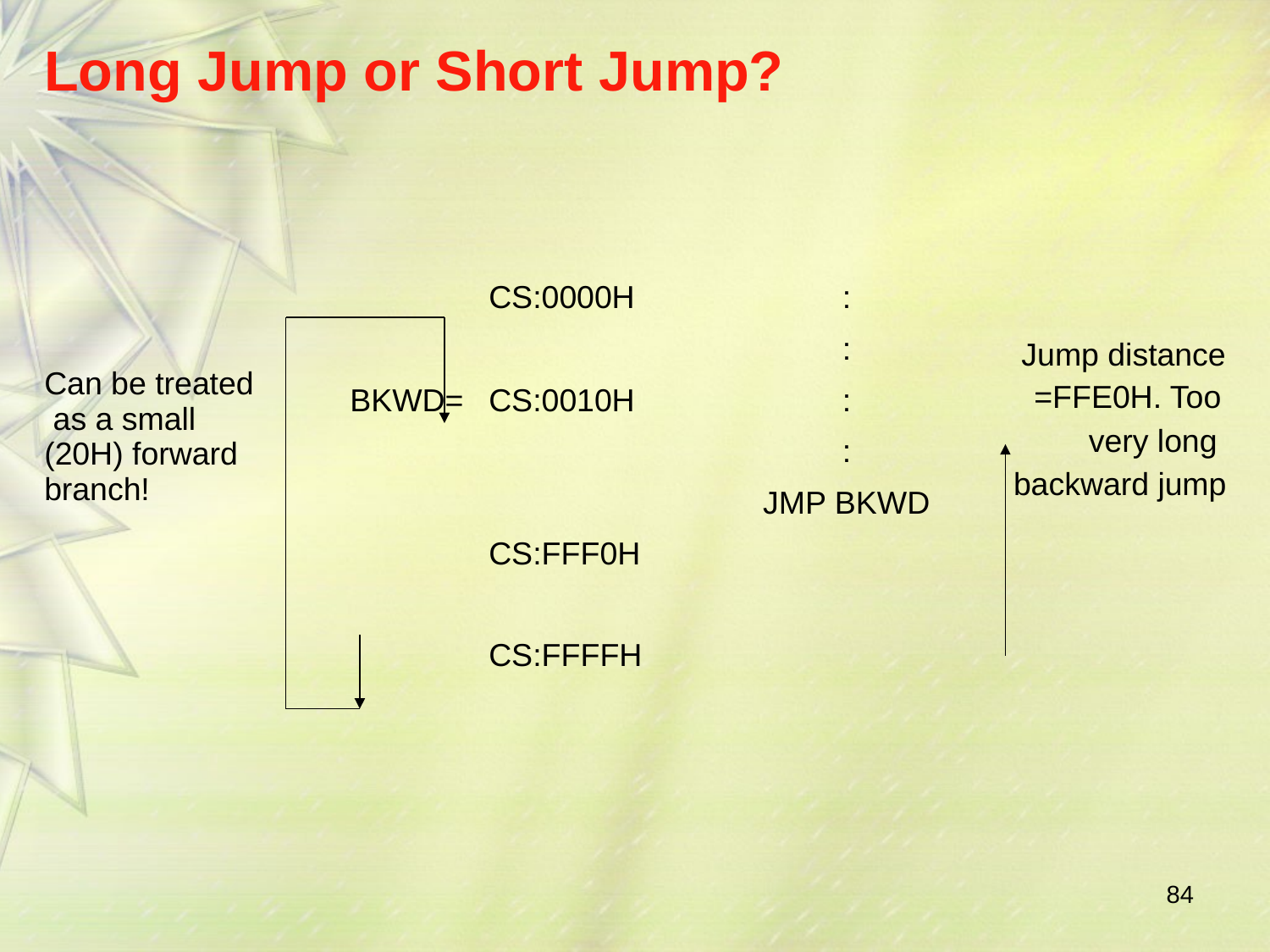

# Long Jump or Short Jump?
:
:
:
:
JMP BKWD
CS:0000H

Jump distance
=FFE0H. Too
very long
backward jump
Can be treated  as a small  (20H) forward  branch!
BKWD=
CS:0010H

CS:FFF0H  CS:FFFFH

84